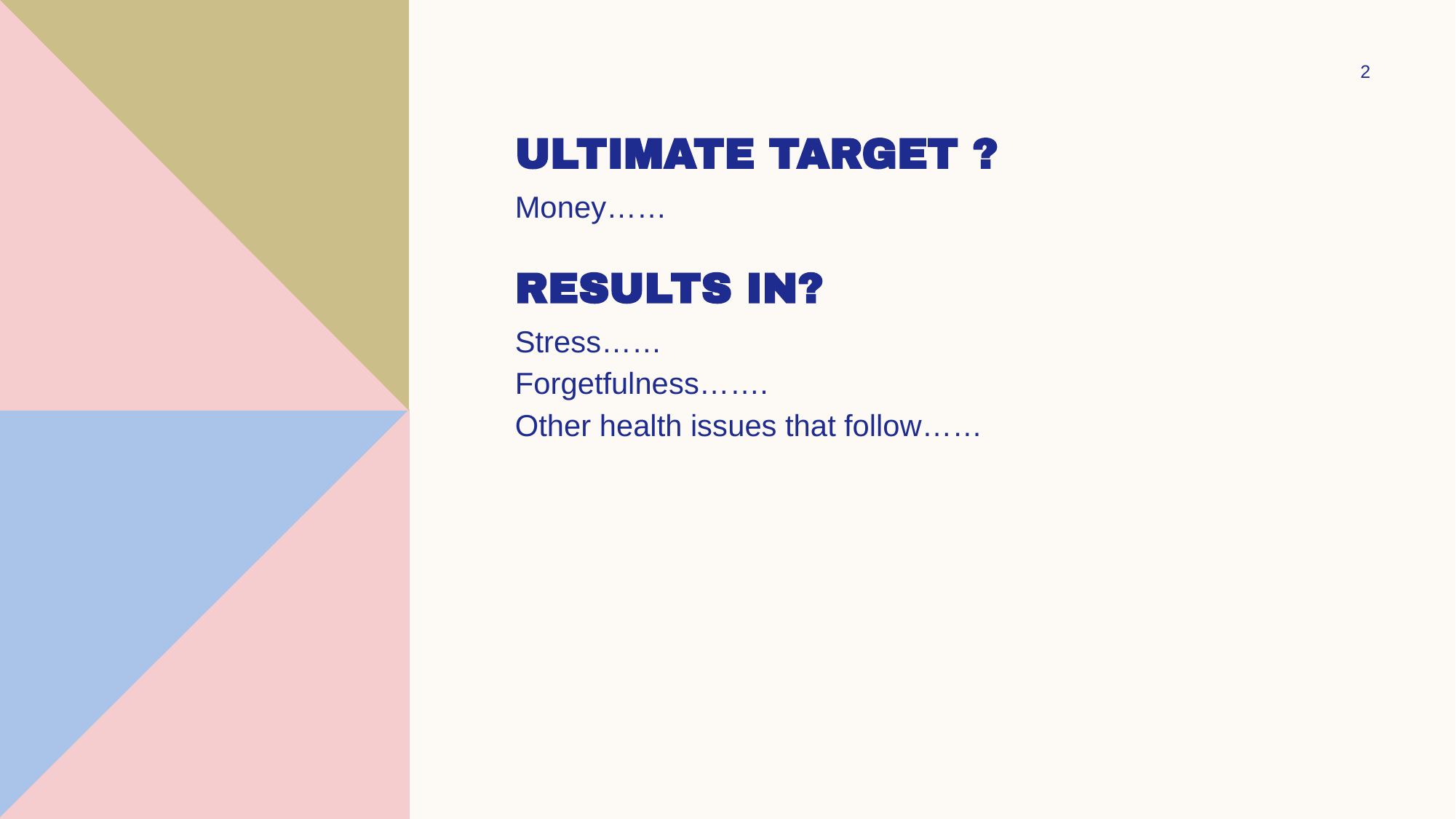

2
# Ultimate target ?
Money……
Results in?
Stress……
Forgetfulness…….
Other health issues that follow……